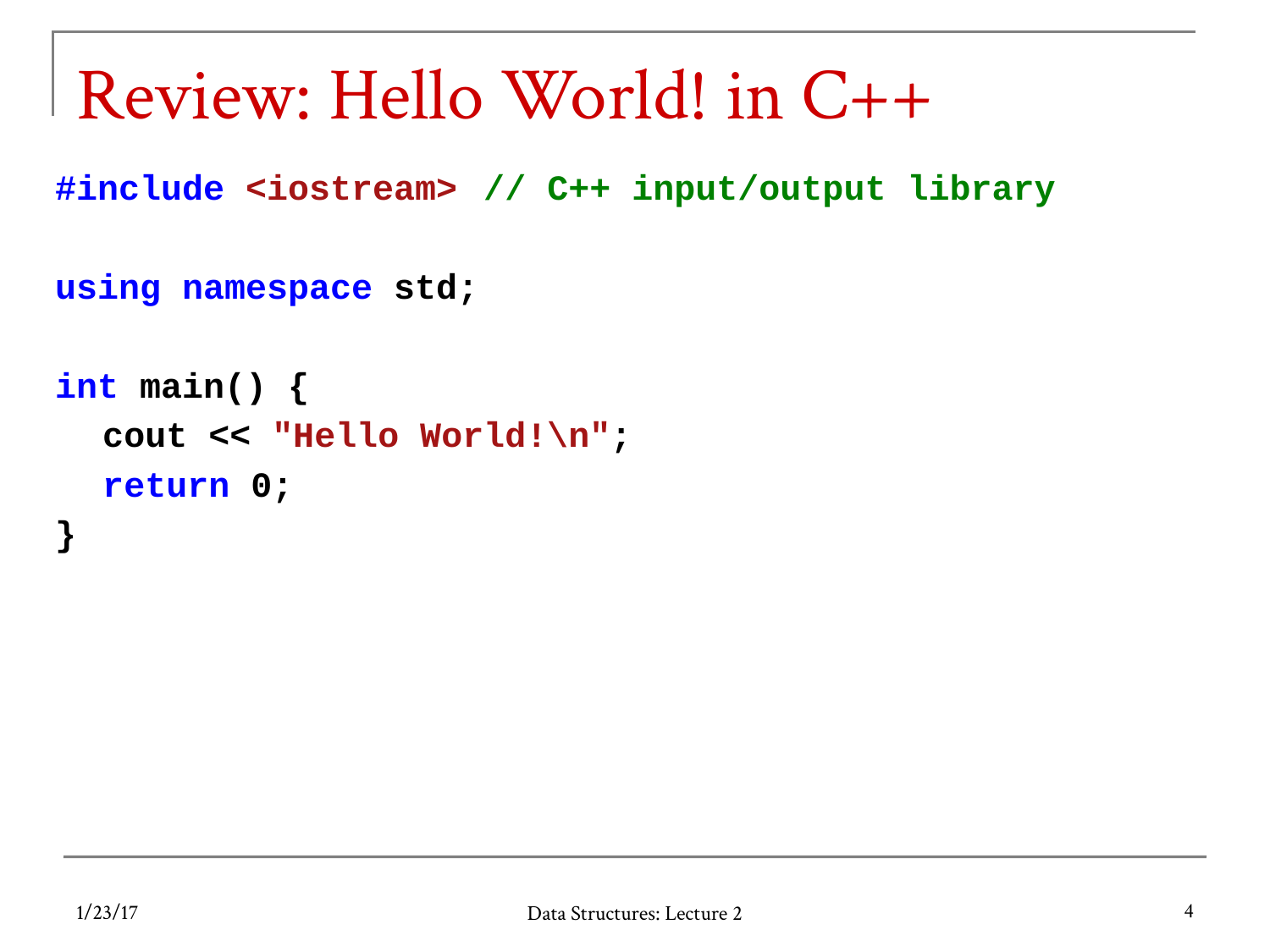

# Review: Hello World! in C++
#include <iostream>	// C++ input/output library

using namespace std;

int main() {
	cout << "Hello World!\n";
	return 0;
}
1/23/17
4
Data Structures: Lecture 2